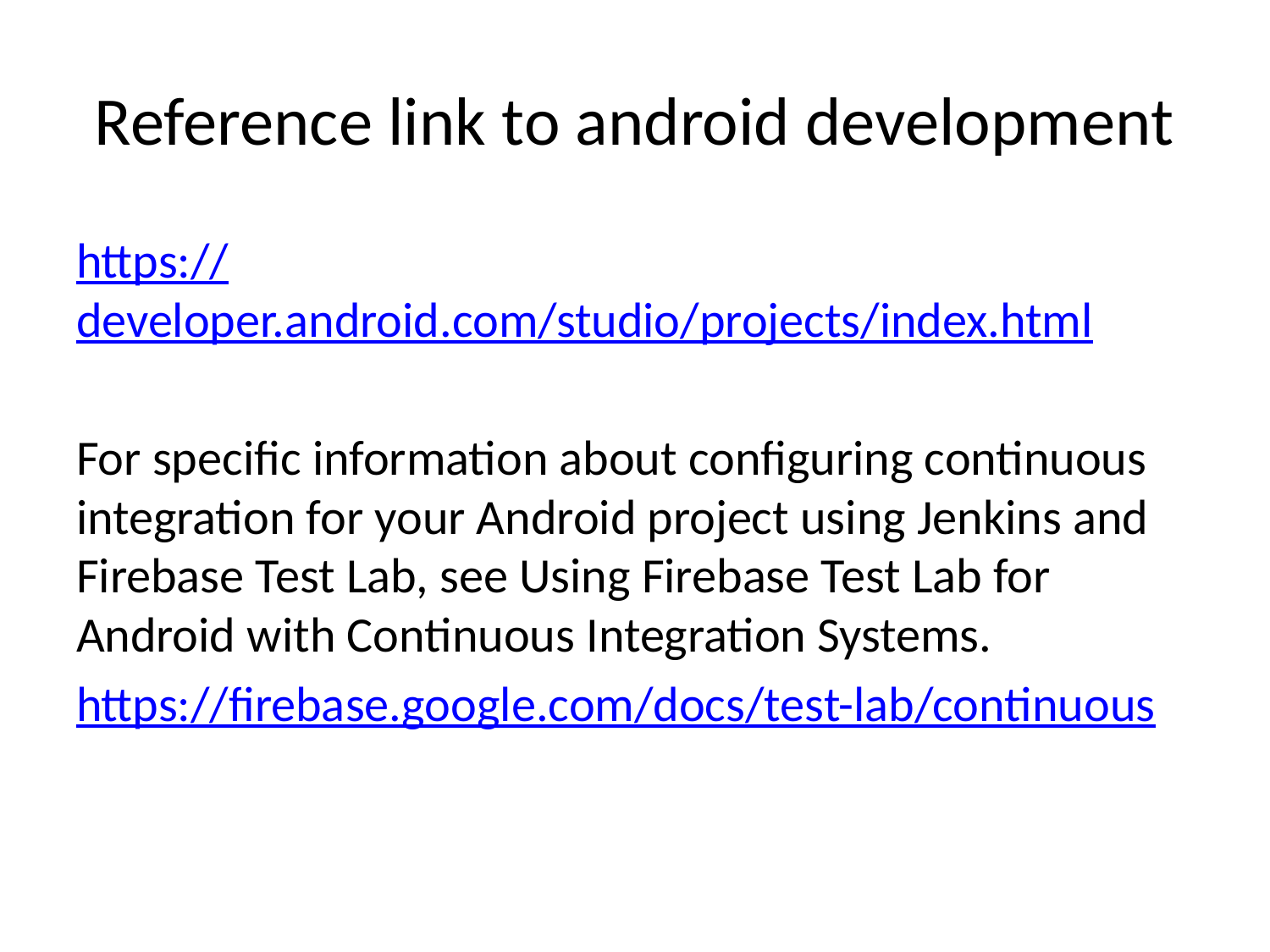

# Reference link to android development
https://developer.android.com/studio/projects/index.html

For specific information about configuring continuous integration for your Android project using Jenkins and Firebase Test Lab, see Using Firebase Test Lab for Android with Continuous Integration Systems.
https://firebase.google.com/docs/test-lab/continuous